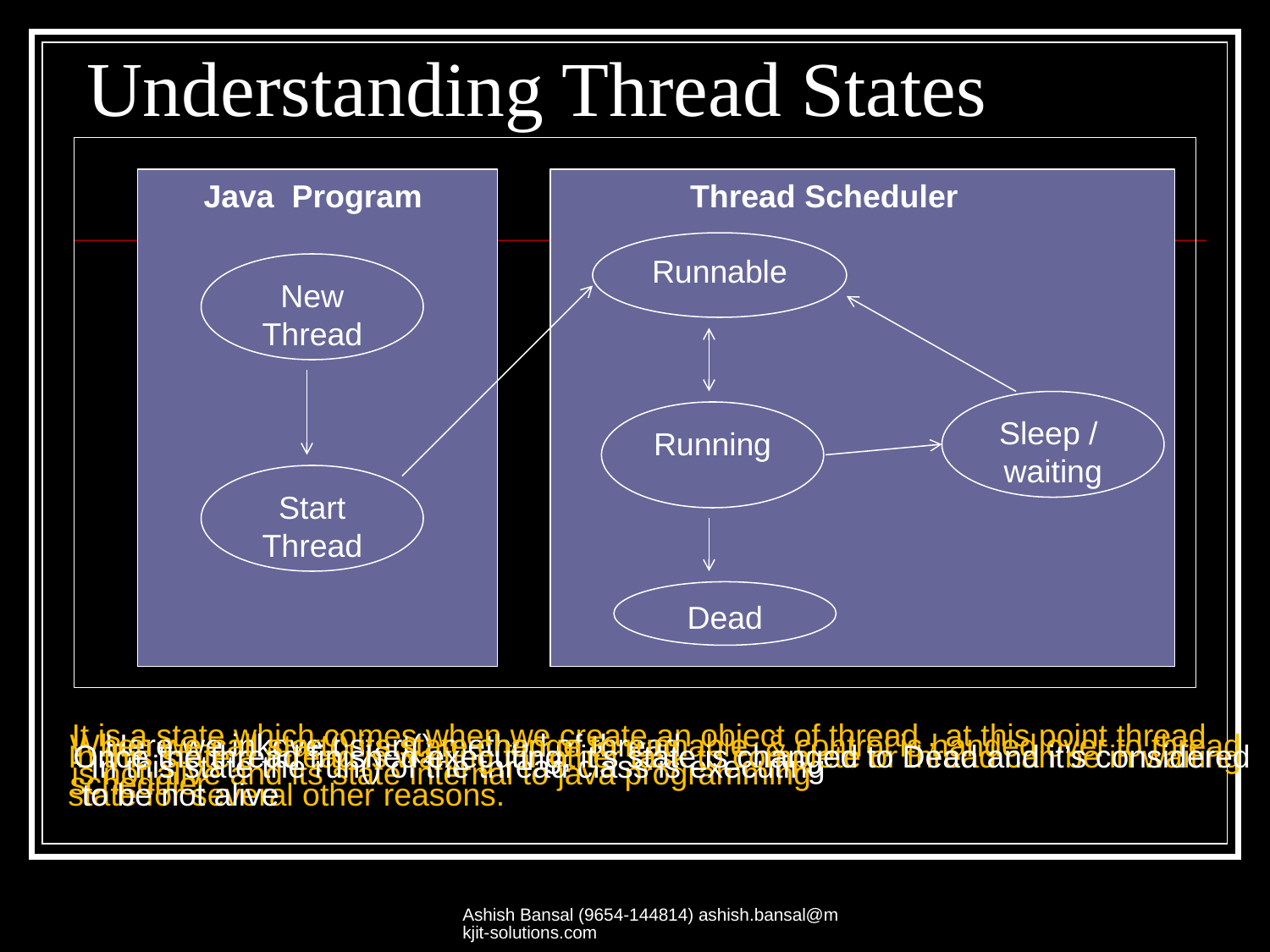

# Understanding Thread States

      Java  Program
	Thread Scheduler
Runnable
New Thread
Sleep /
waiting
Running
Start Thread
Dead
It is a state which comes when we create an object of thread , at this point thread
is not alive and its state internal to java programming
When we call start() its state change to runnable  & control is handed over to thread
scheduler
Here we inkove t.start() method of thread
In this state a thread is waiting for other task to complete or thread can be in waiting
state for several other reasons.
Once the thread finished executing, it’s state is changed to Dead and it’s considered
 to be not alive
In this state the run() of the thread class is executing
Ashish Bansal (9654-144814) ashish.bansal@mkjit-solutions.com